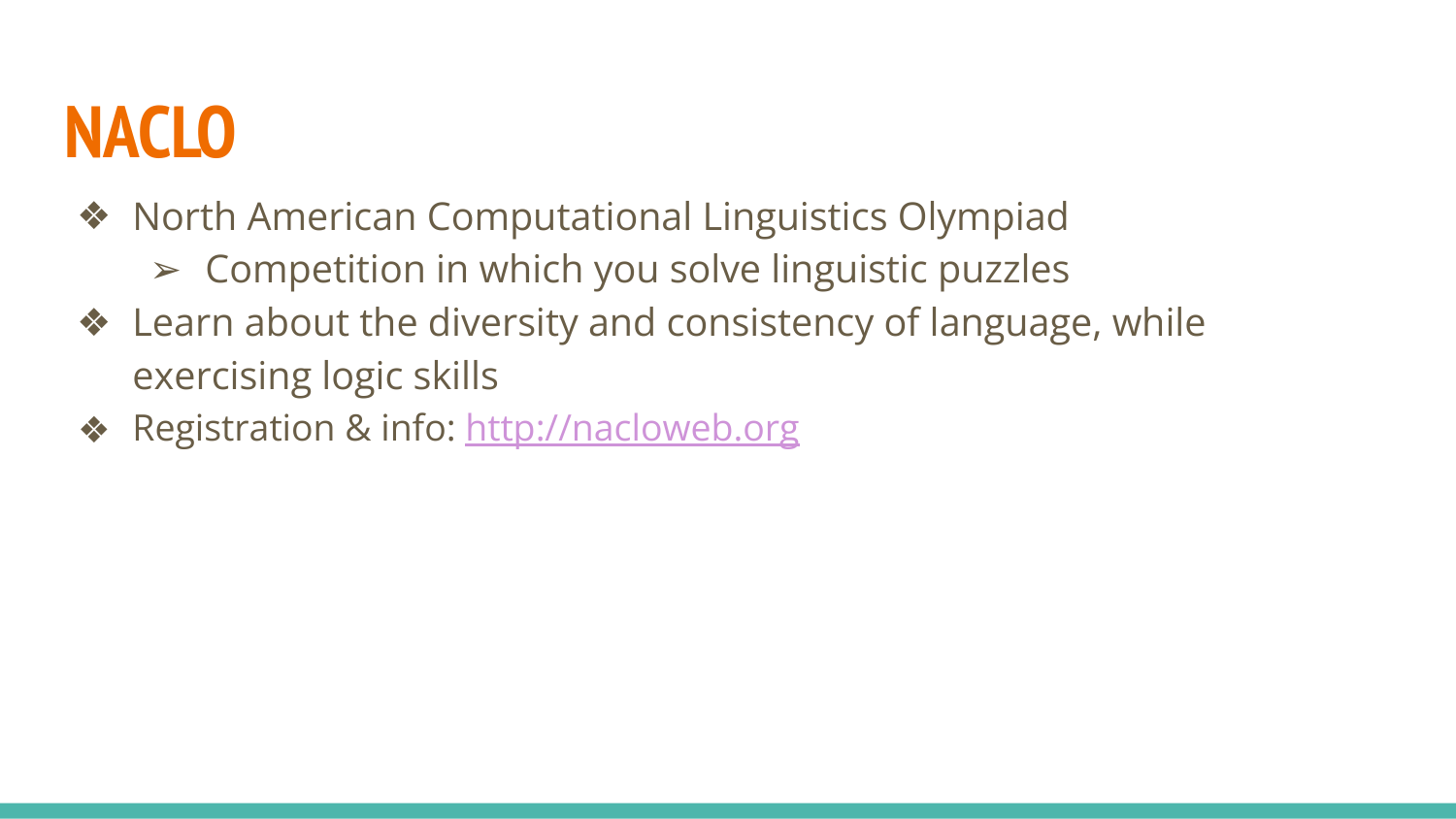

# NACLO
North American Computational Linguistics Olympiad
Competition in which you solve linguistic puzzles
Learn about the diversity and consistency of language, while exercising logic skills
Registration & info: http://nacloweb.org